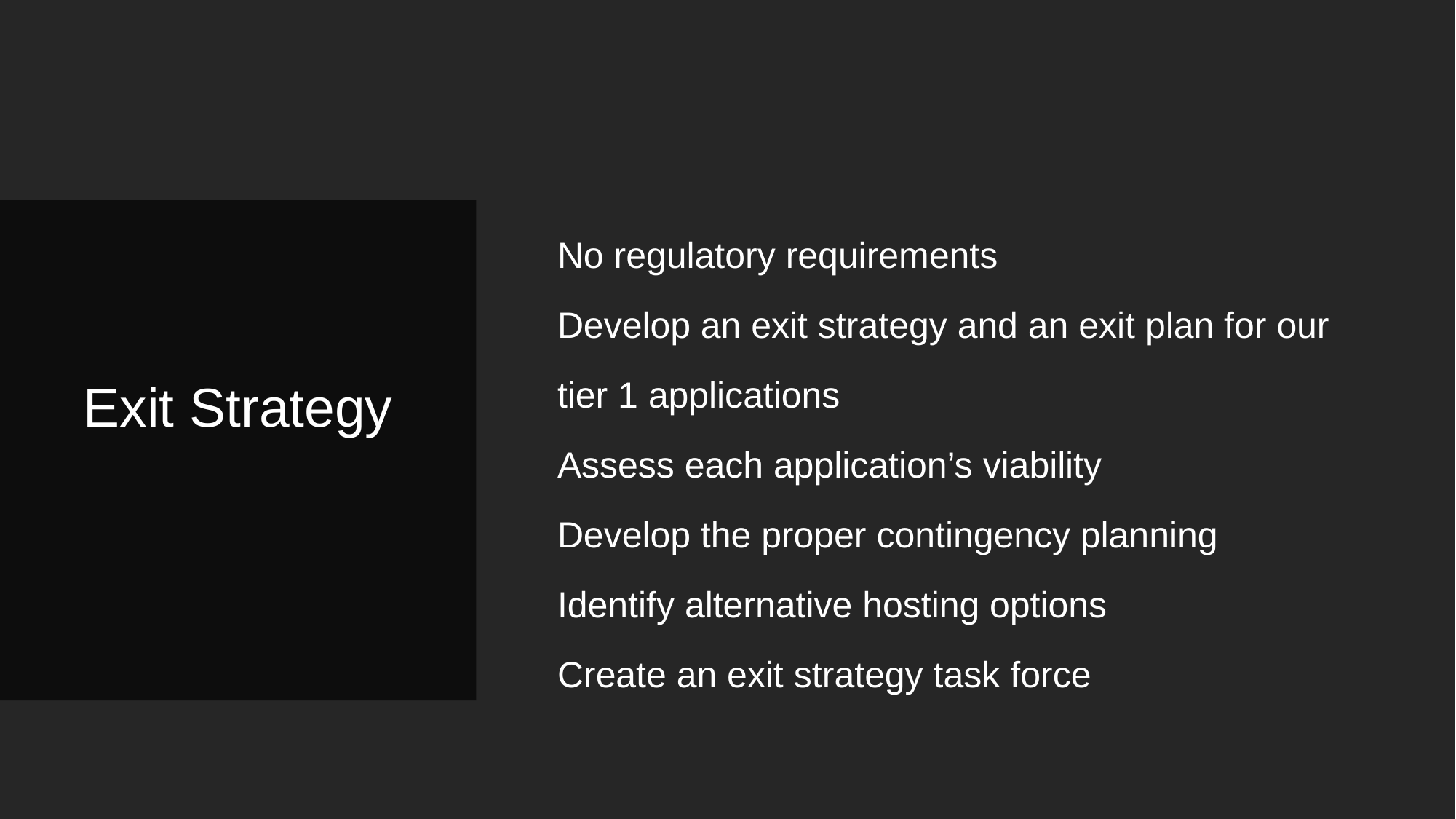

No regulatory requirements
Develop an exit strategy and an exit plan for our tier 1 applications
Assess each application’s viability
Develop the proper contingency planning
Identify alternative hosting options
Create an exit strategy task force

# Exit Strategy